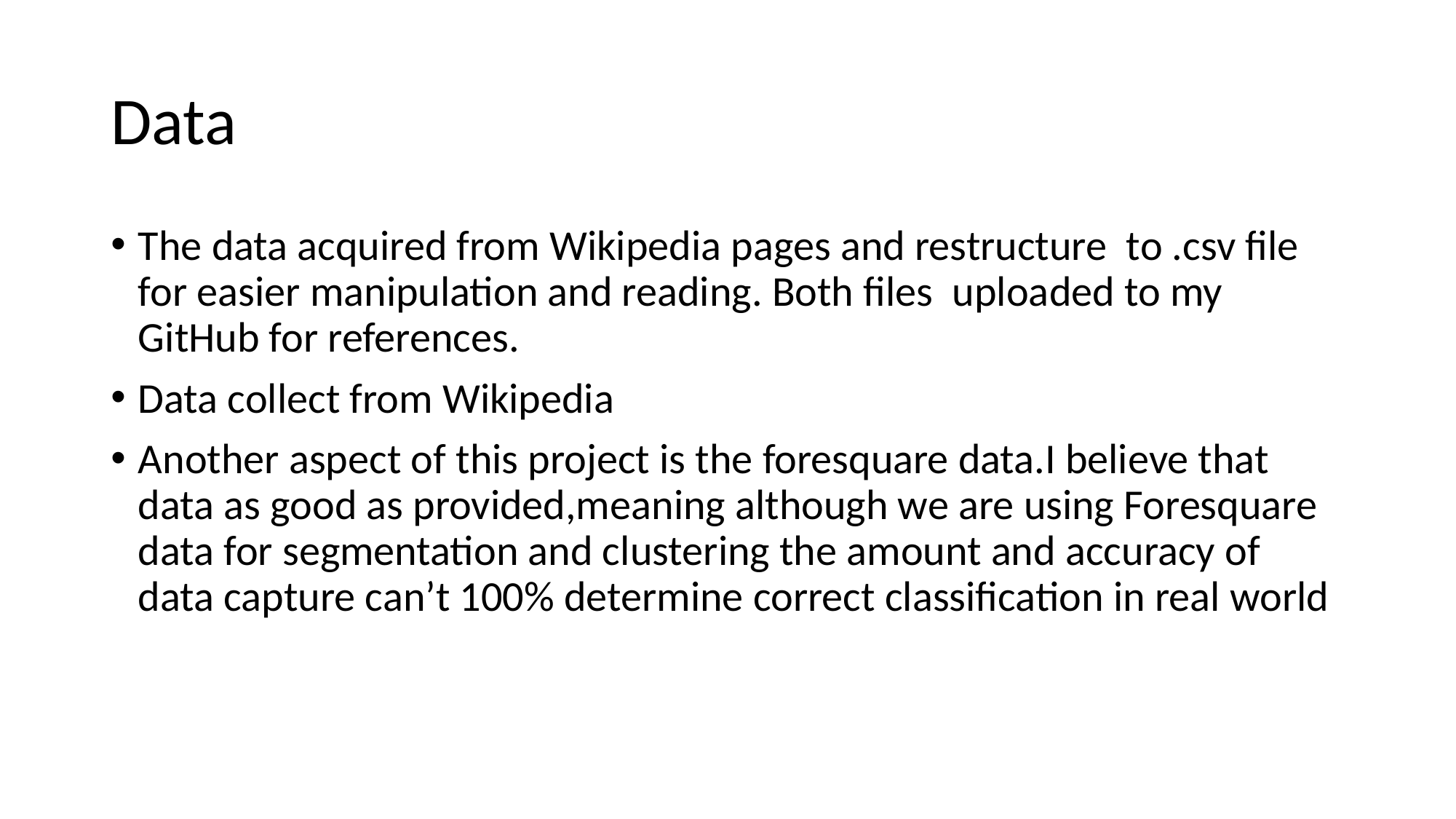

# Data
The data acquired from Wikipedia pages and restructure  to .csv file for easier manipulation and reading. Both files  uploaded to my GitHub for references.
Data collect from Wikipedia
Another aspect of this project is the foresquare data.I believe that data as good as provided,meaning although we are using Foresquare data for segmentation and clustering the amount and accuracy of data capture can’t 100% determine correct classification in real world